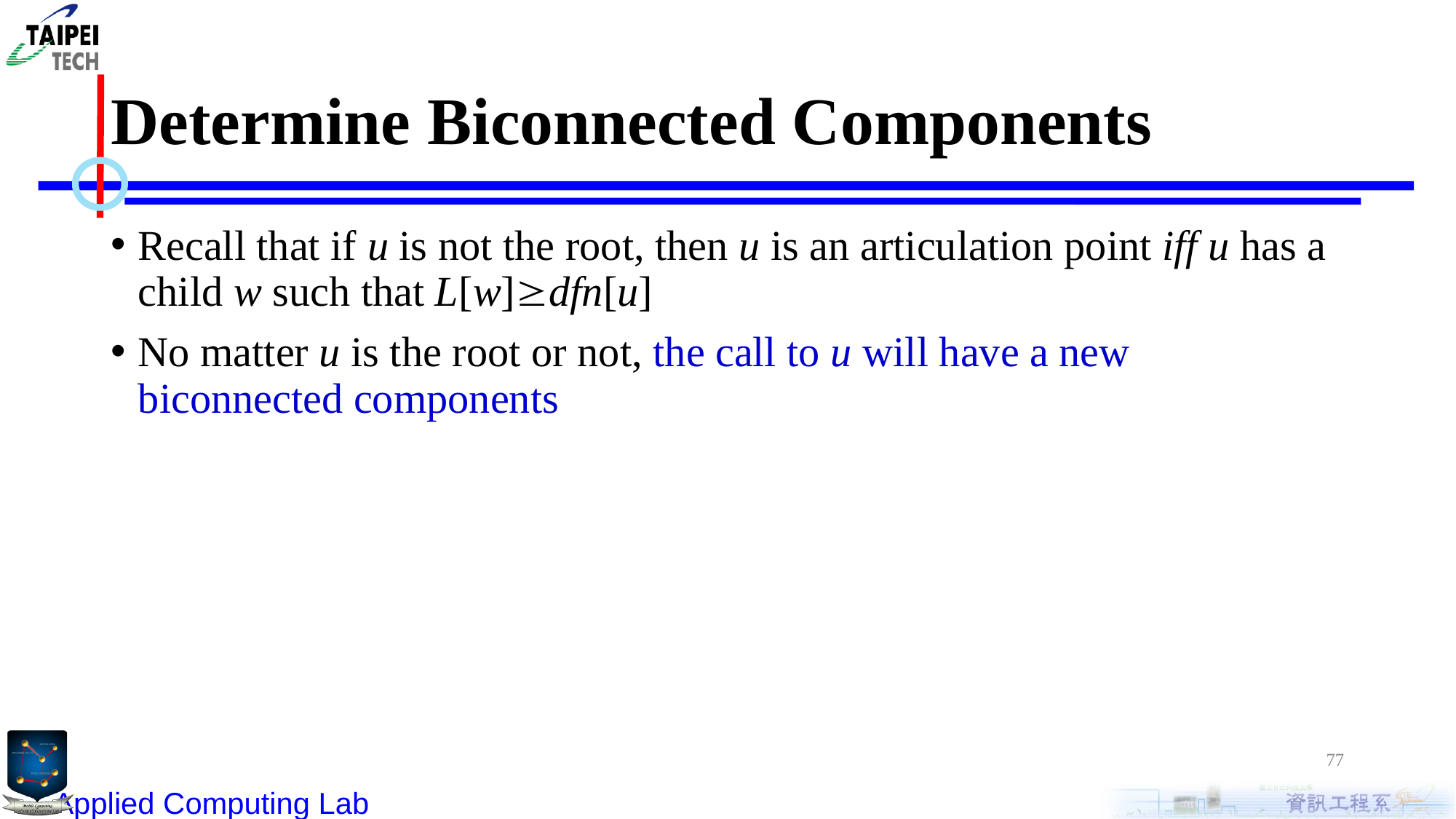

# Determine Biconnected Components
Recall that if u is not the root, then u is an articulation point iff u has a child w such that L[w]≥dfn[u]
No matter u is the root or not, the call to u will have a new biconnected components
77